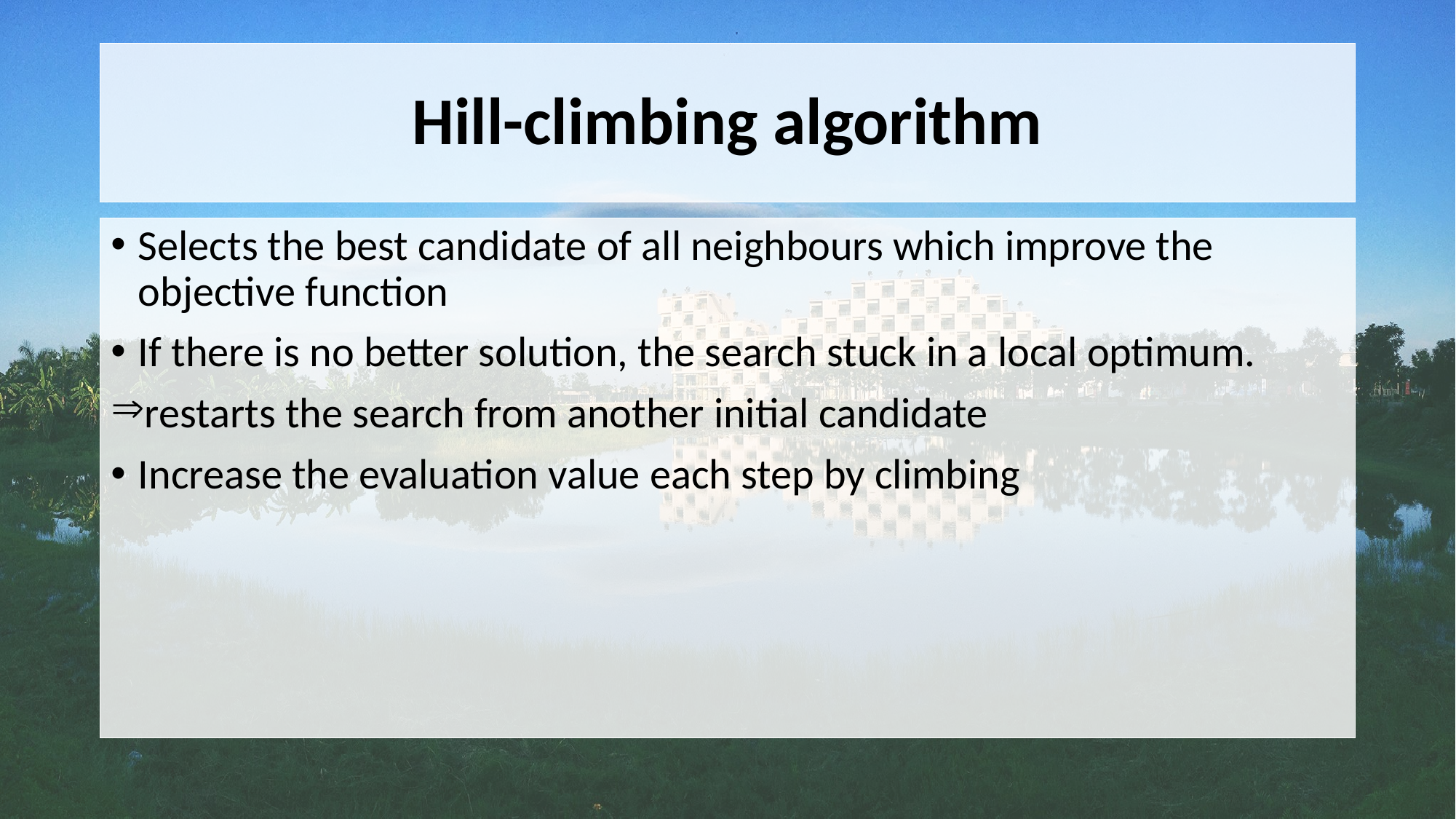

# Hill-climbing algorithm
Selects the best candidate of all neighbours which improve the objective function
If there is no better solution, the search stuck in a local optimum.
restarts the search from another initial candidate
Increase the evaluation value each step by climbing